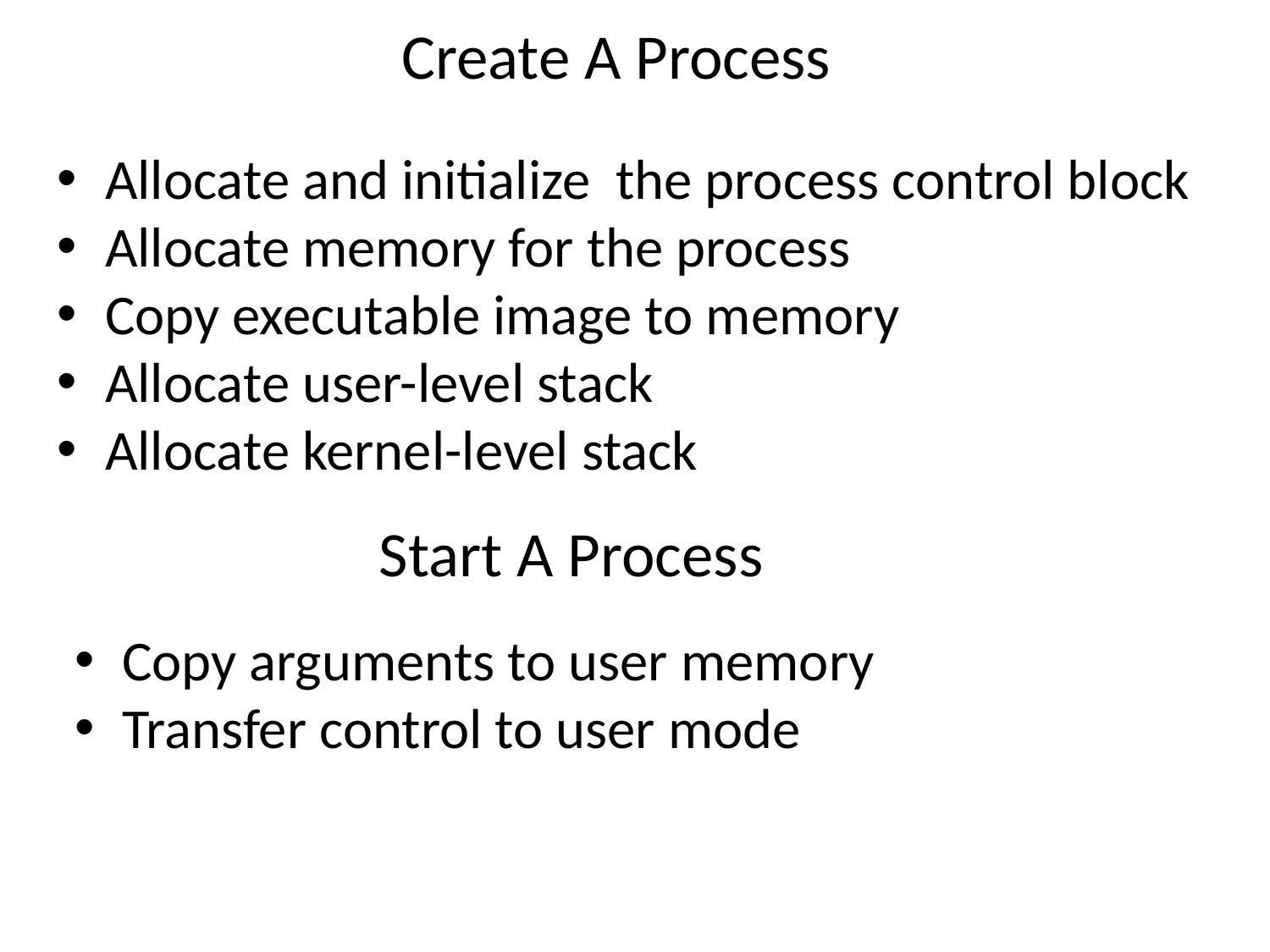

Create A Process
Allocate and initialize  the process control block
Allocate memory for the process
Copy executable image to memory
Allocate user-level stack
Allocate kernel-level stack

Start A Process
Copy arguments to user memory
Transfer control to user mode